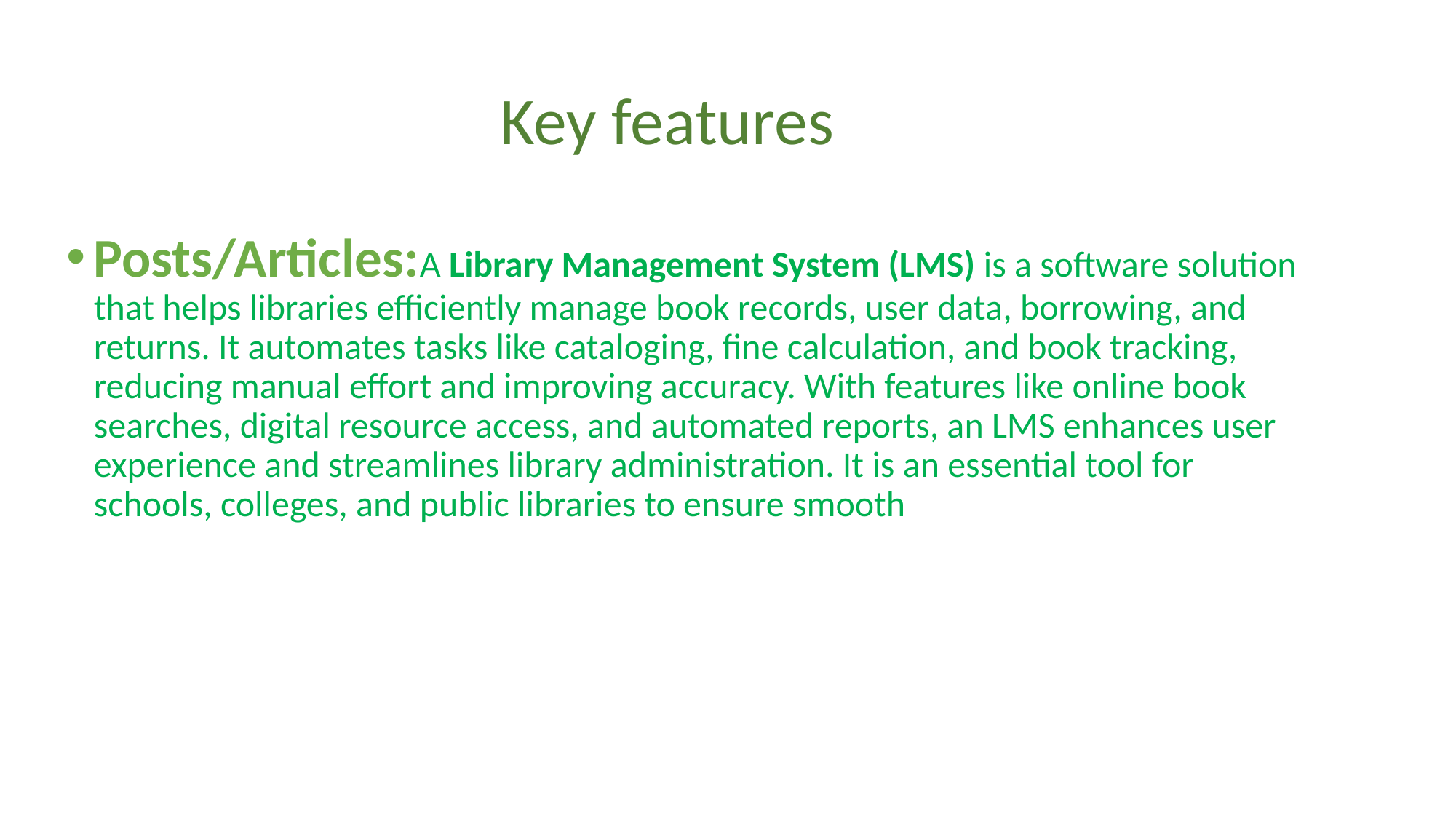

# Key features
Posts/Articles:A Library Management System (LMS) is a software solution that helps libraries efficiently manage book records, user data, borrowing, and returns. It automates tasks like cataloging, fine calculation, and book tracking, reducing manual effort and improving accuracy. With features like online book searches, digital resource access, and automated reports, an LMS enhances user experience and streamlines library administration. It is an essential tool for schools, colleges, and public libraries to ensure smooth